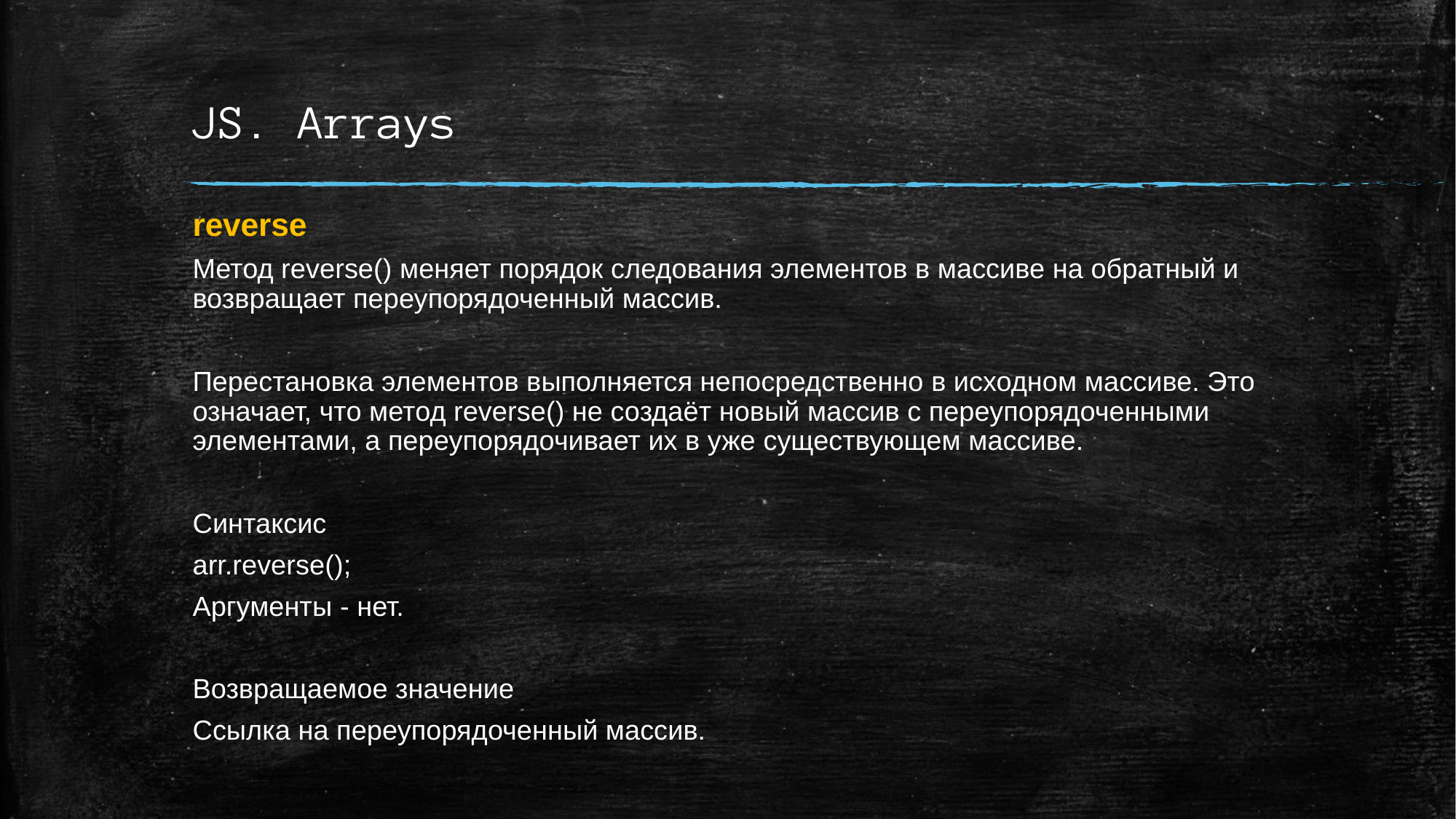

# JS. Arrays
reverse
Метод reverse() меняет порядок следования элементов в массиве на обратный и возвращает переупорядоченный массив.

Перестановка элементов выполняется непосредственно в исходном массиве. Это означает, что метод reverse() не создаёт новый массив с переупорядоченными элементами, а переупорядочивает их в уже существующем массиве.

Синтаксис
arr.reverse();
Аргументы - нет.

Возвращаемое значение
Ссылка на переупорядоченный массив.